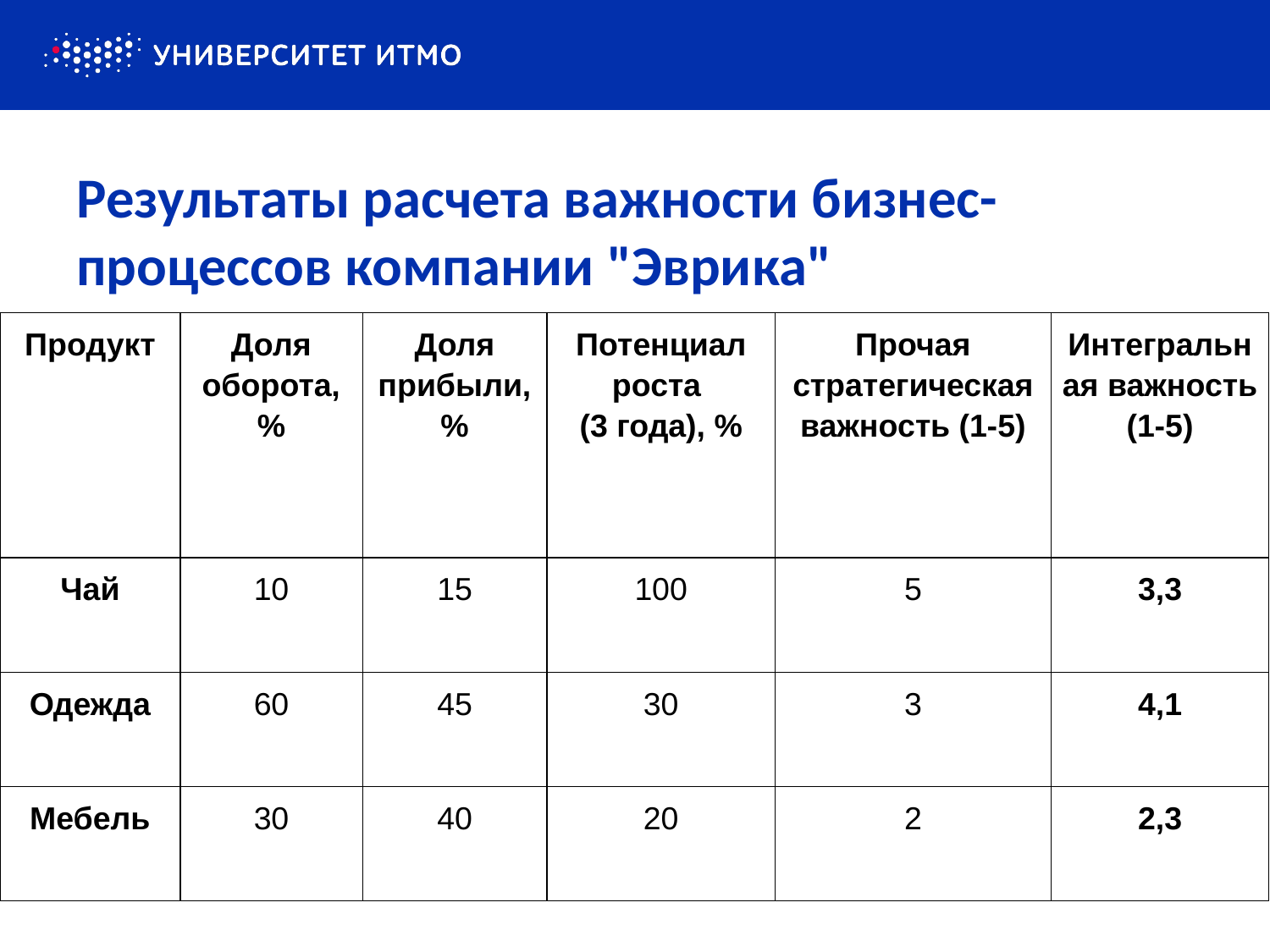

# Результаты расчета важности бизнес-процессов компании "Эврика"
| Продукт | Доля оборота, % | Доля прибыли, % | Потенциал роста (3 года), % | Прочая стратегическая важность (1-5) | Интегральная важность (1-5) |
| --- | --- | --- | --- | --- | --- |
| Чай | 10 | 15 | 100 | 5 | 3,3 |
| Одежда | 60 | 45 | 30 | 3 | 4,1 |
| Мебель | 30 | 40 | 20 | 2 | 2,3 |